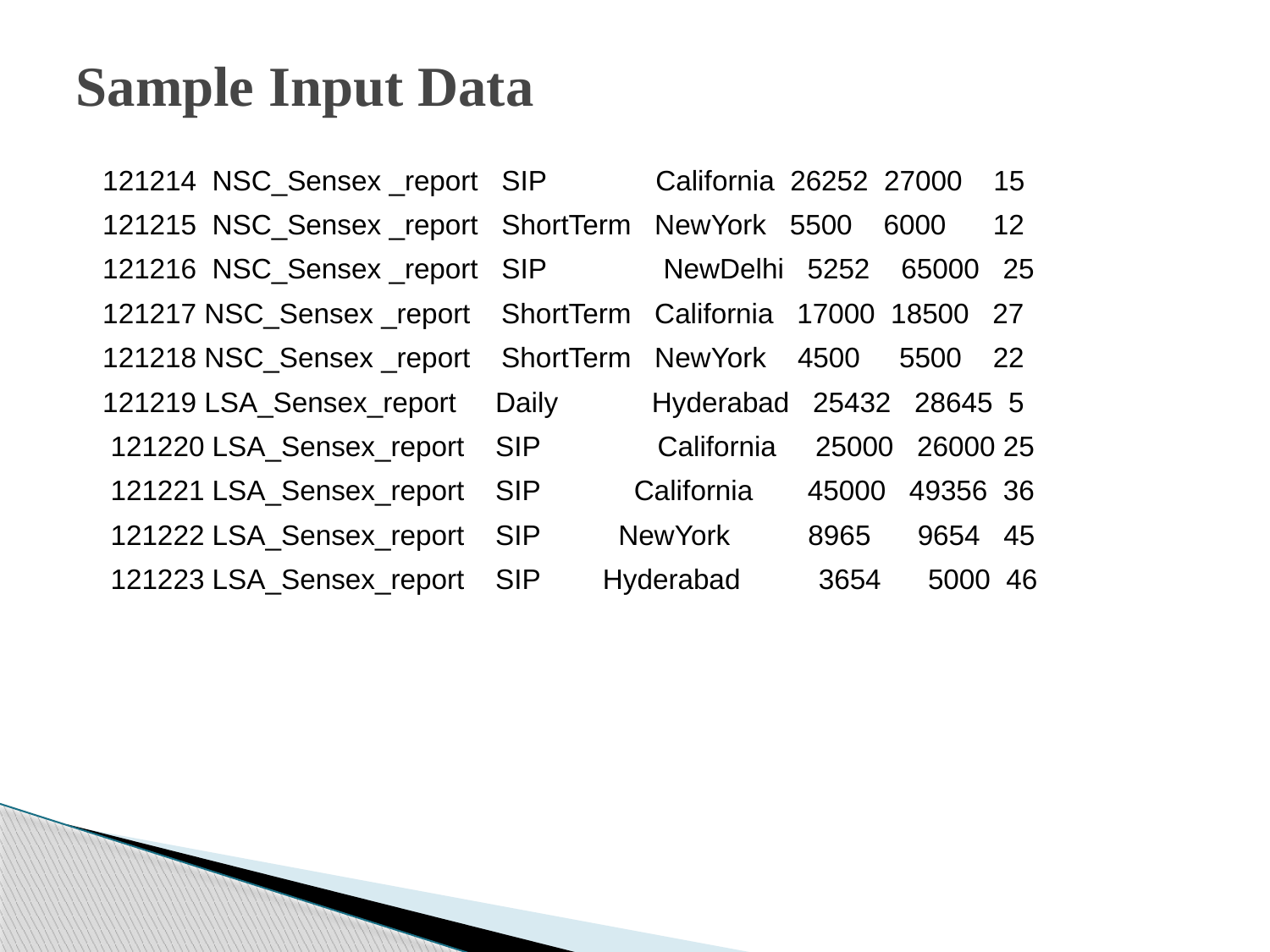

# Sample Input Data
121214  NSC_Sensex _report   SIP              California  26252  27000    15
121215  NSC_Sensex _report   ShortTerm   NewYork   5500    6000      12
121216  NSC_Sensex _report   SIP               NewDelhi   5252    65000   25
121217 NSC_Sensex _report    ShortTerm   California   17000  18500   27
121218 NSC_Sensex _report    ShortTerm   NewYork    4500     5500    22
121219 LSA_Sensex_report     Daily            Hyderabad   25432   28645  5
 121220 LSA_Sensex_report    SIP               California     25000   26000 25
 121221 LSA_Sensex_report    SIP            California       45000   49356  36
 121222 LSA_Sensex_report    SIP          NewYork          8965      9654   45
 121223 LSA_Sensex_report    SIP        Hyderabad          3654      5000  46